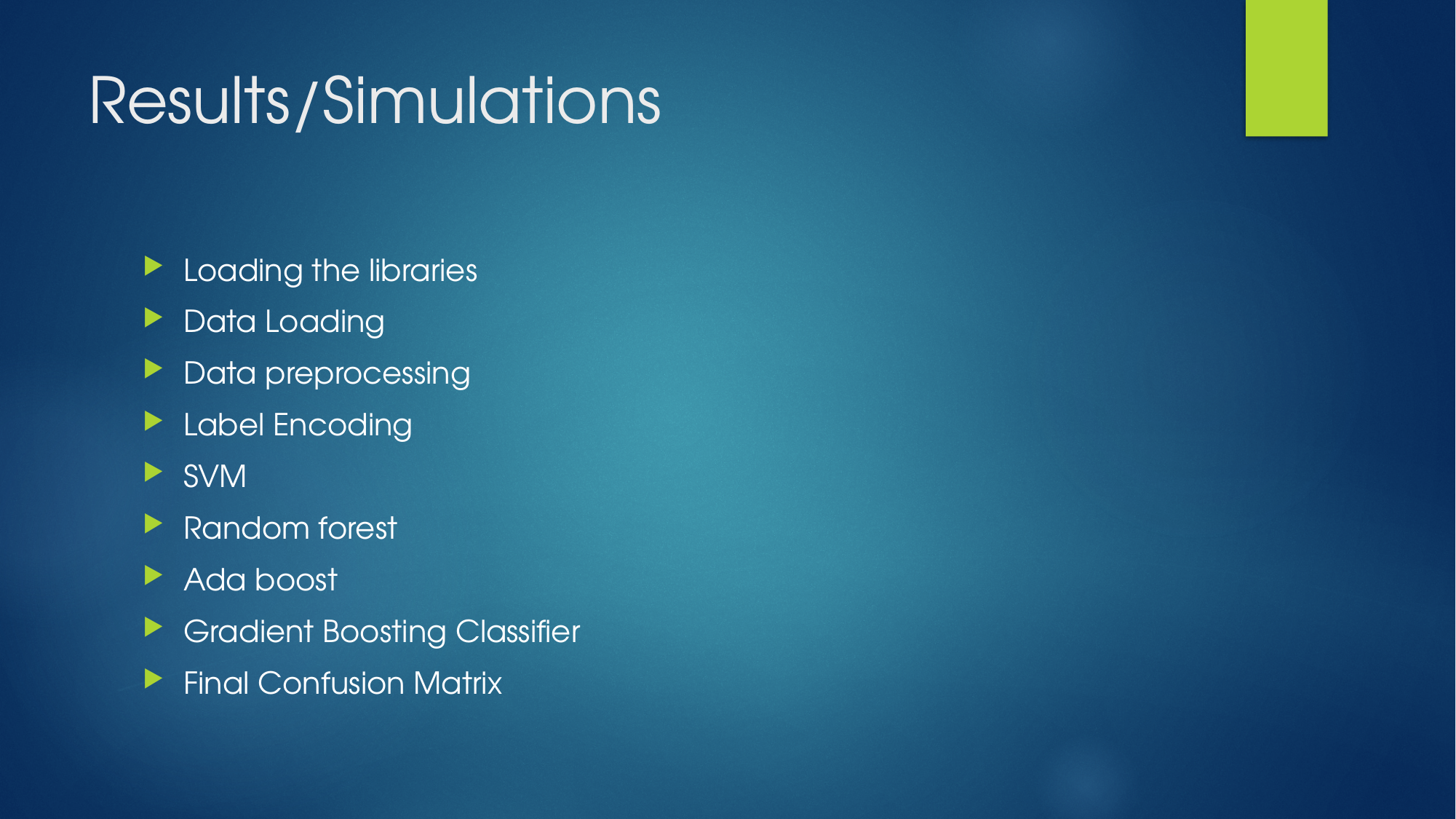

# Results/Simulations
Loading the libraries
Data Loading
Data preprocessing
Label Encoding
SVM
Random forest
Ada boost
Gradient Boosting Classifier
Final Confusion Matrix